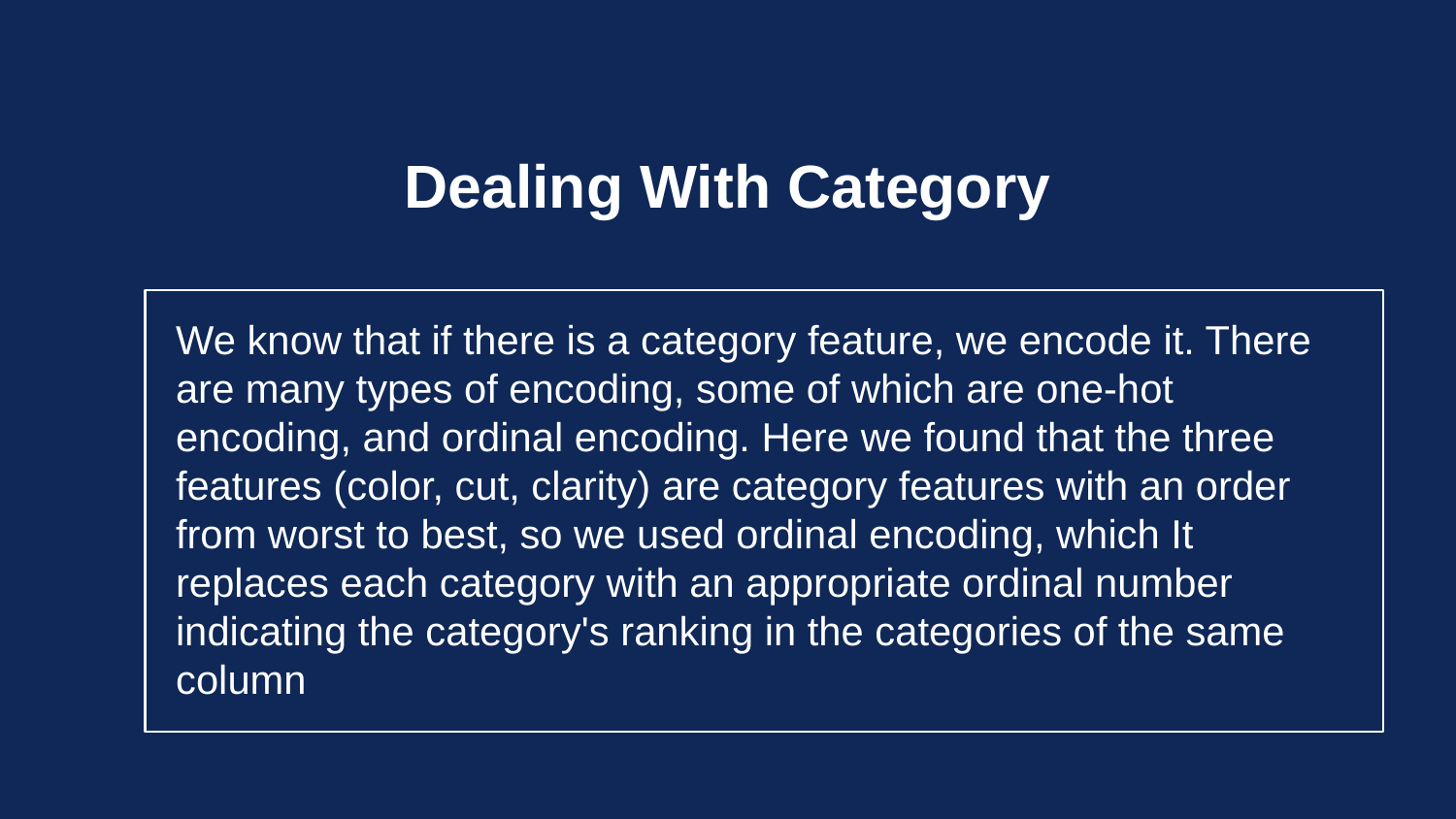

# Dealing With Category
We know that if there is a category feature, we encode it. There are many types of encoding, some of which are one-hot encoding, and ordinal encoding. Here we found that the three features (color, cut, clarity) are category features with an order from worst to best, so we used ordinal encoding, which It replaces each category with an appropriate ordinal number indicating the category's ranking in the categories of the same column